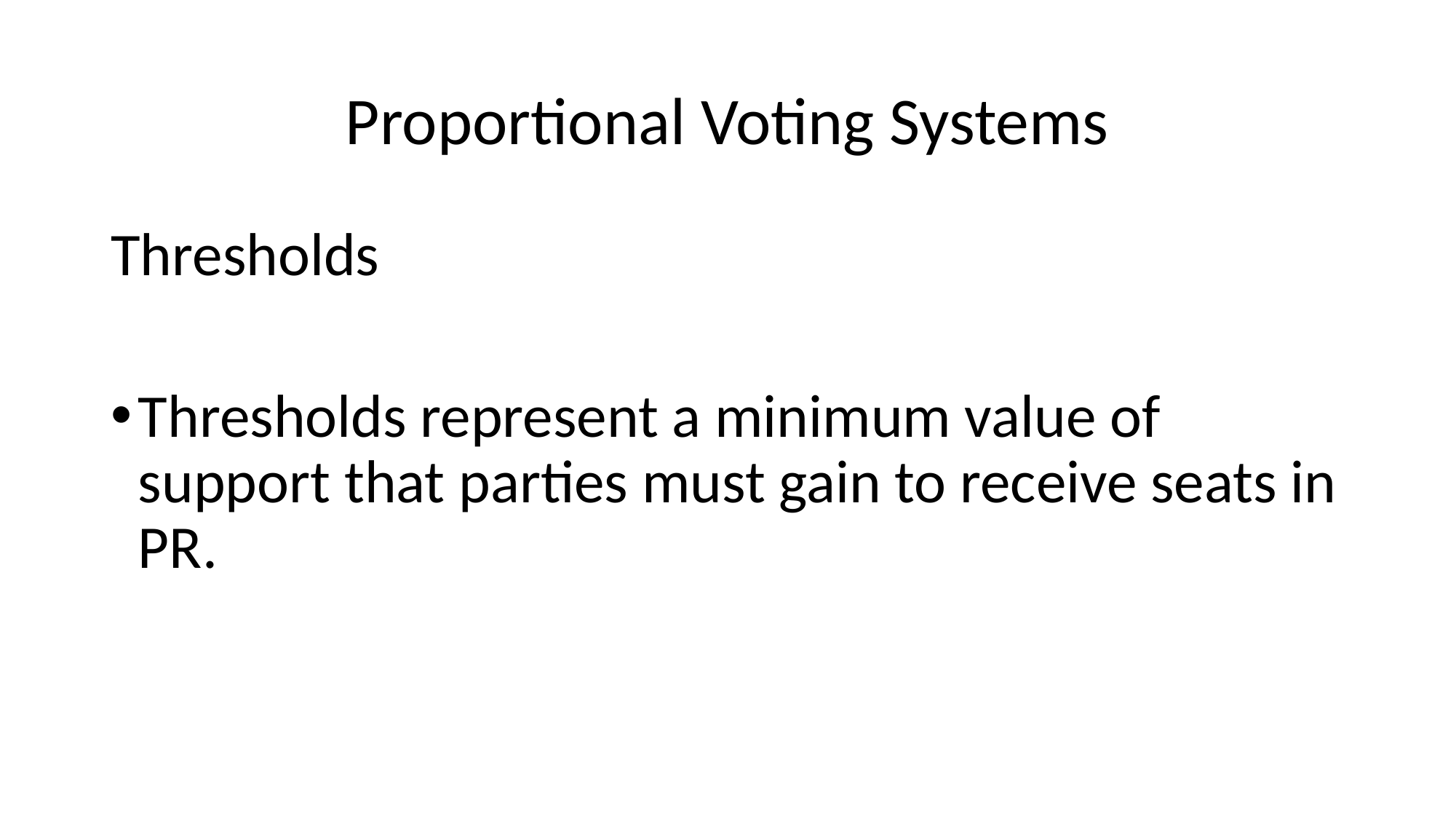

# Proportional Voting Systems
Thresholds

Thresholds represent a minimum value of support that parties must gain to receive seats in PR.